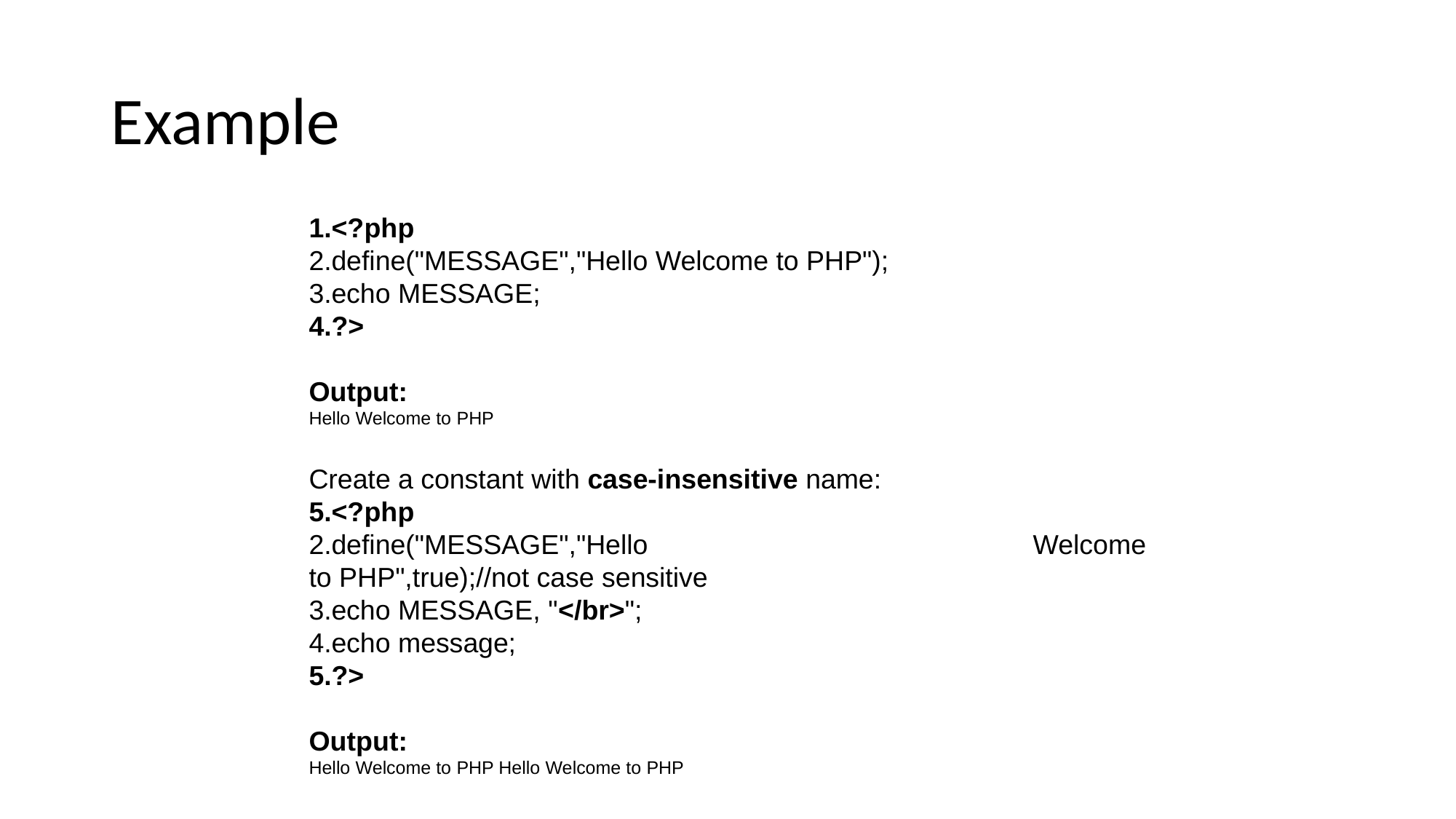

# Example

<?php
define("MESSAGE","Hello Welcome to PHP");
echo MESSAGE;
?>

Output:
Hello Welcome to PHP

Create a constant with case-insensitive name:
<?php
define("MESSAGE","Hello  Welcome to PHP",true);//not case sensitive
echo MESSAGE, "</br>";
echo message;
?>

Output:
Hello Welcome to PHP Hello Welcome to PHP